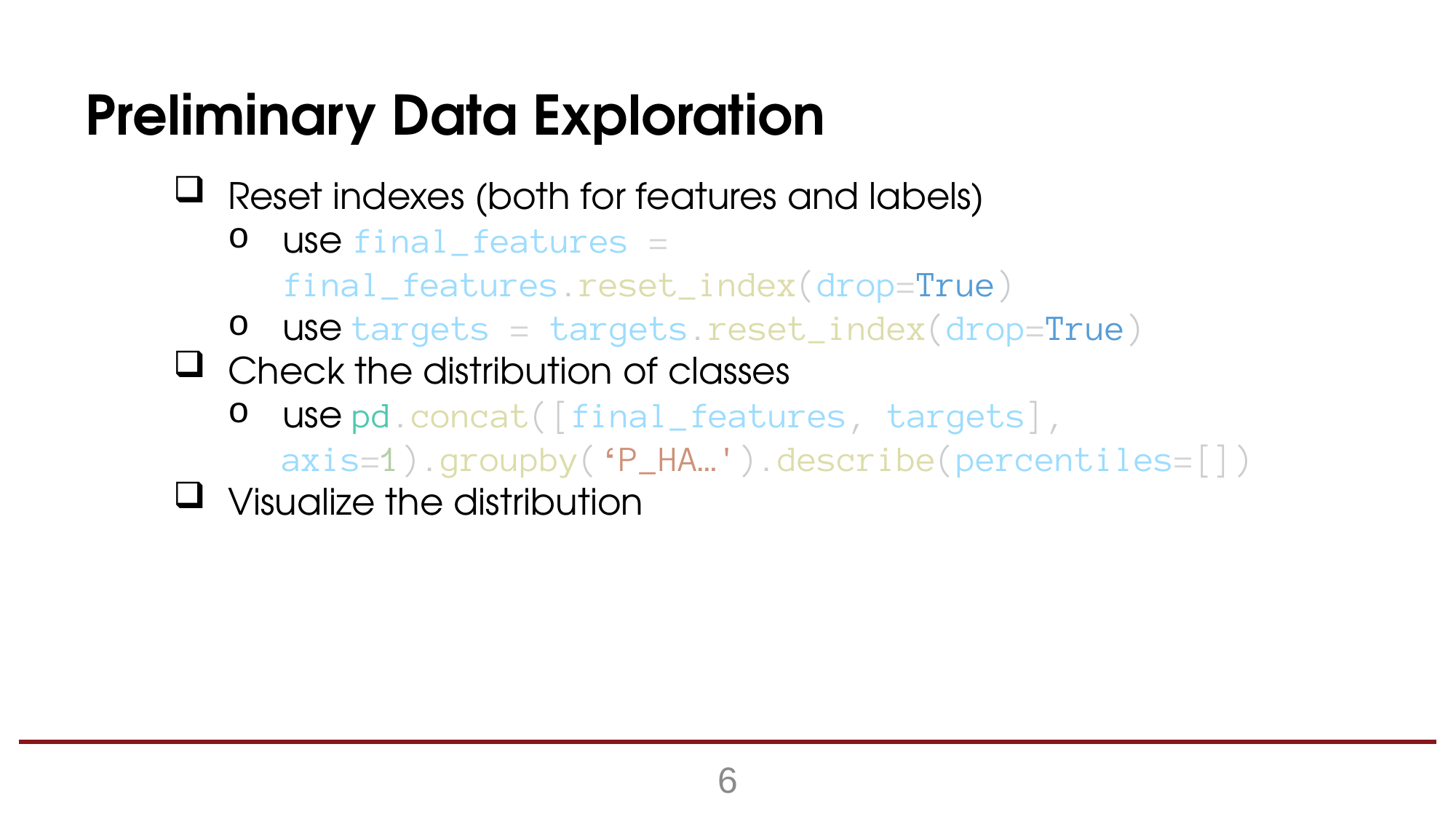

Preliminary Data Exploration
Reset indexes (both for features and labels)
use final_features = final_features.reset_index(drop=True)
use targets = targets.reset_index(drop=True)
Check the distribution of classes
use pd.concat([final_features, targets], axis=1).groupby(‘P_HA…').describe(percentiles=[])
Visualize the distribution
6